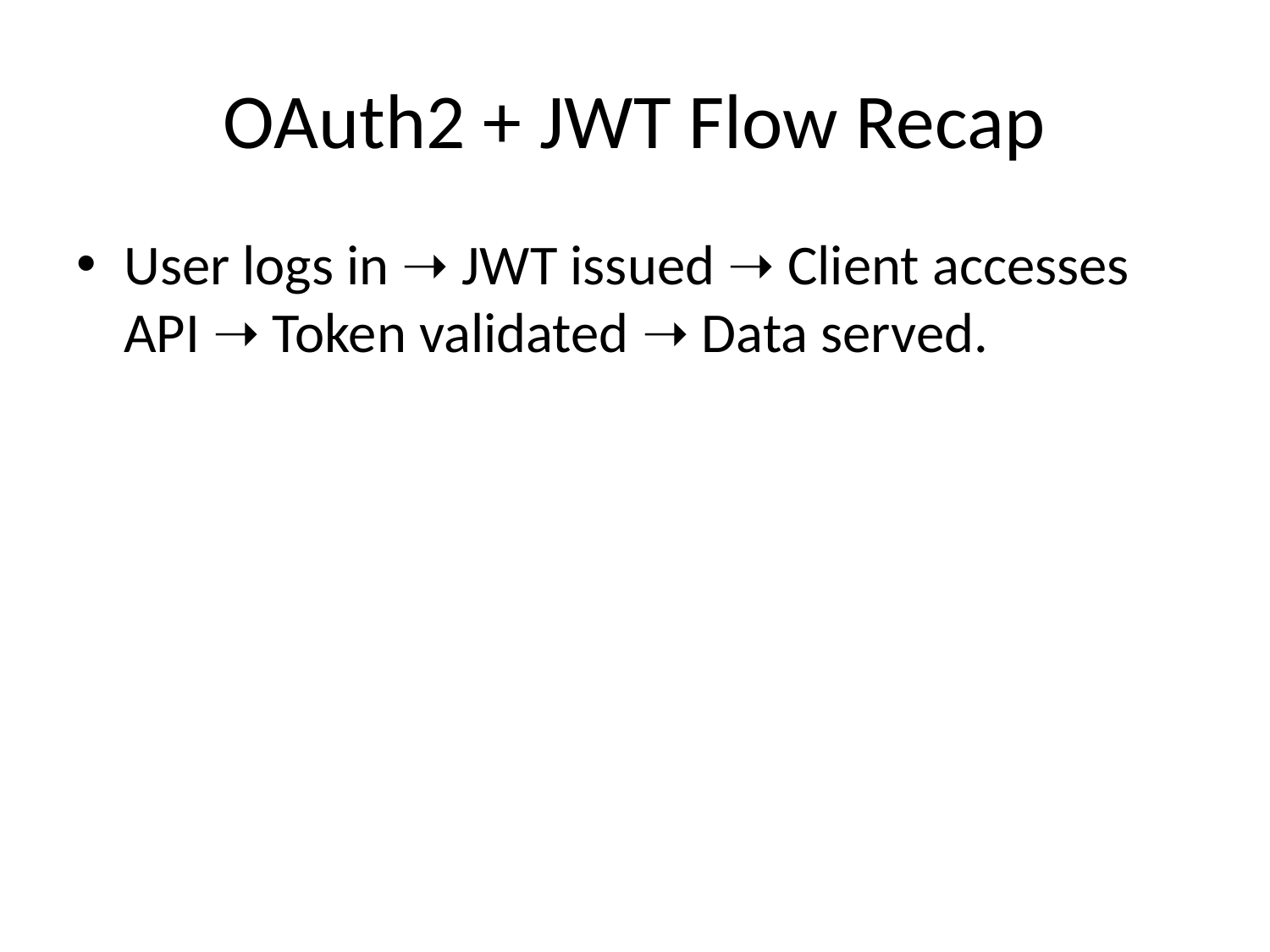

# OAuth2 + JWT Flow Recap
User logs in ➝ JWT issued ➝ Client accesses API ➝ Token validated ➝ Data served.